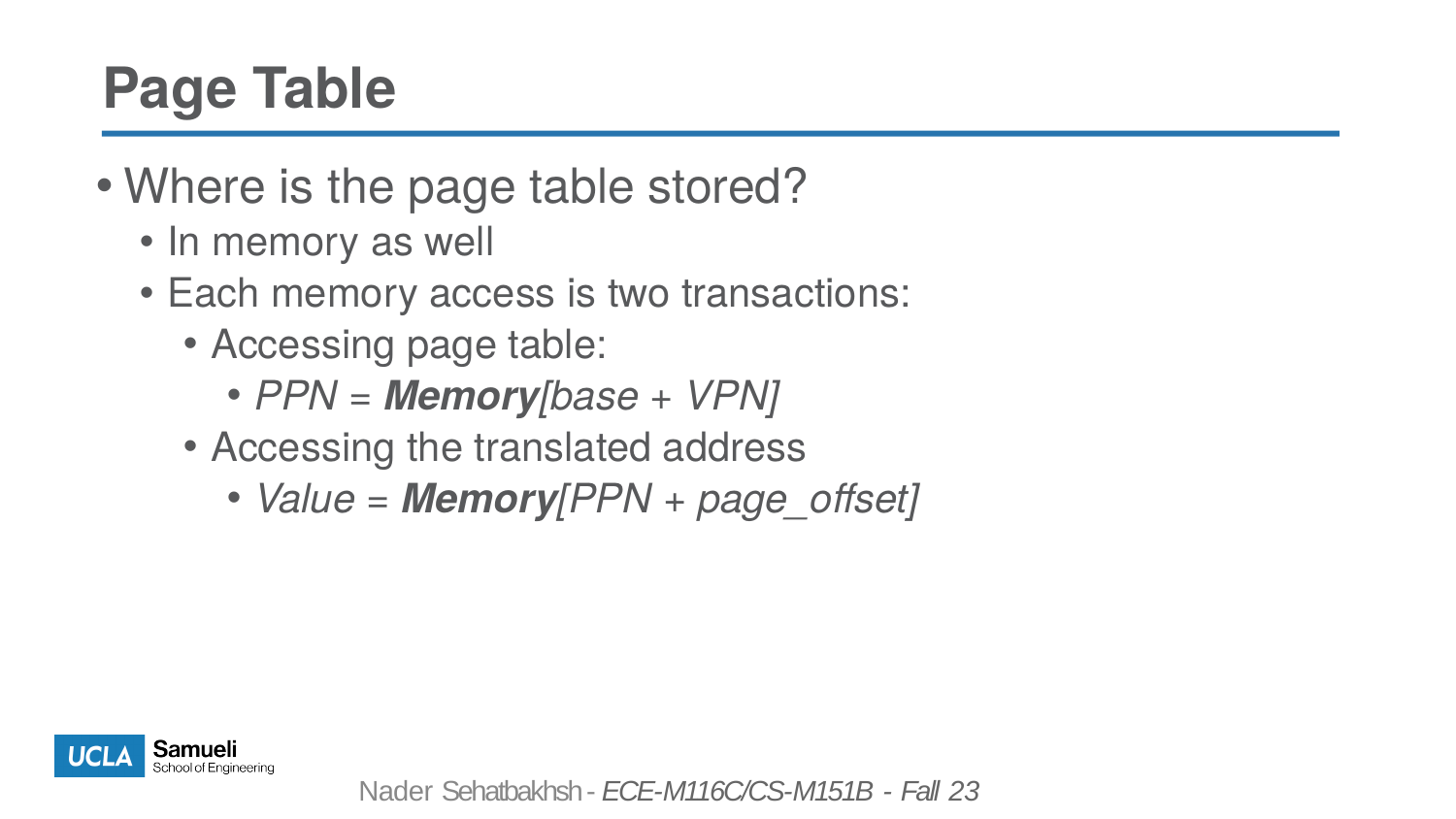

Page Table
Where is the page table stored?
In memory as well
Each memory access is two transactions:
Accessing page table:
PPN = Memory[base + VPN]
Accessing the translated address
Value = Memory[PPN + page_offset]

Nader Sehatbakhsh - ECE-M116C/CS-M151B - Fall 23